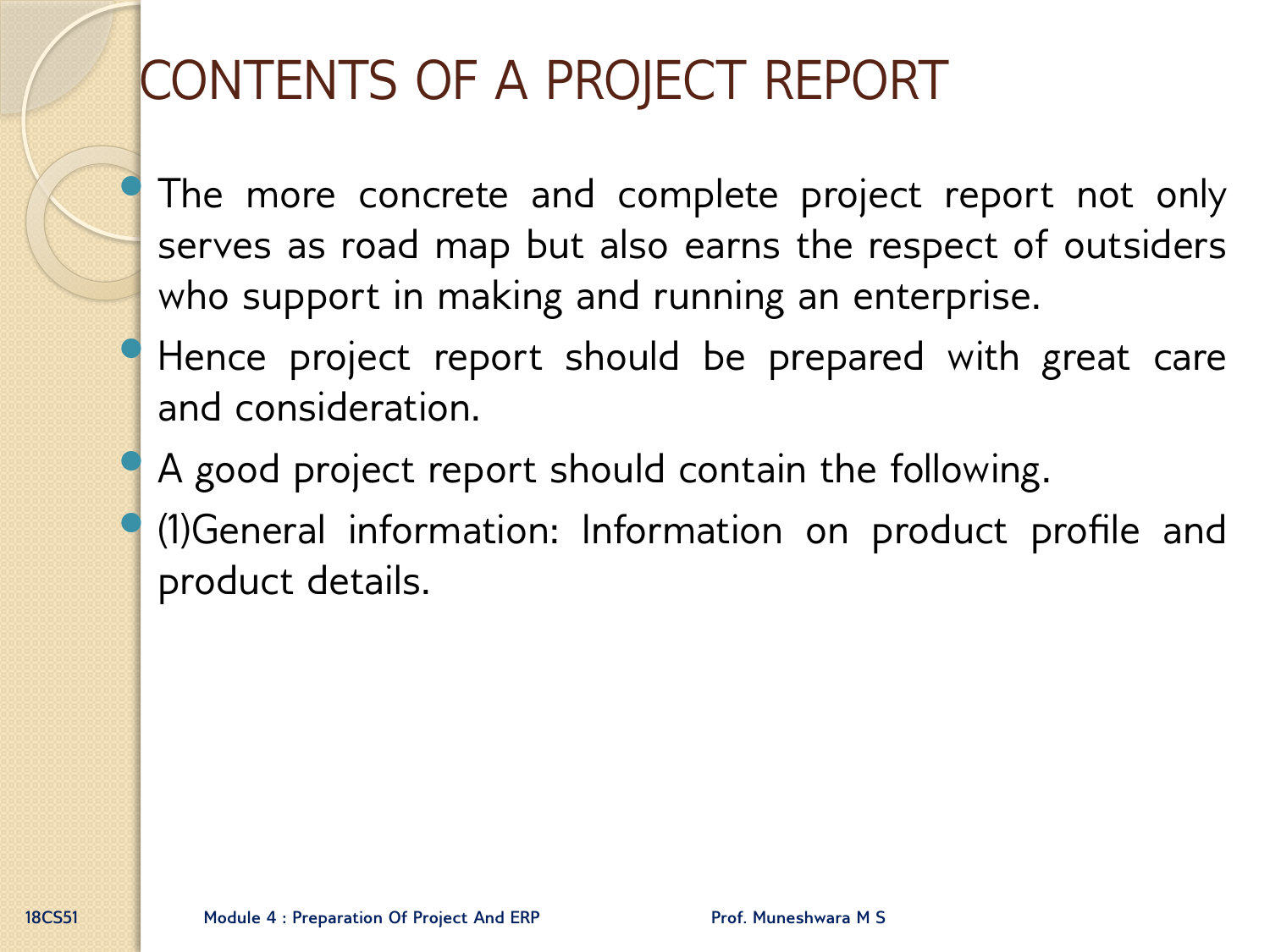

# CONTENTS OF A PROJECT REPORT
The more concrete and complete project report not only serves as road map but also earns the respect of outsiders who support in making and running an enterprise.
Hence project report should be prepared with great care and consideration.
A good project report should contain the following.
(1)General information: Information on product profile and product details.
18CS51                      Module 4 : Preparation Of Project And ERP                              Prof. Muneshwara M S